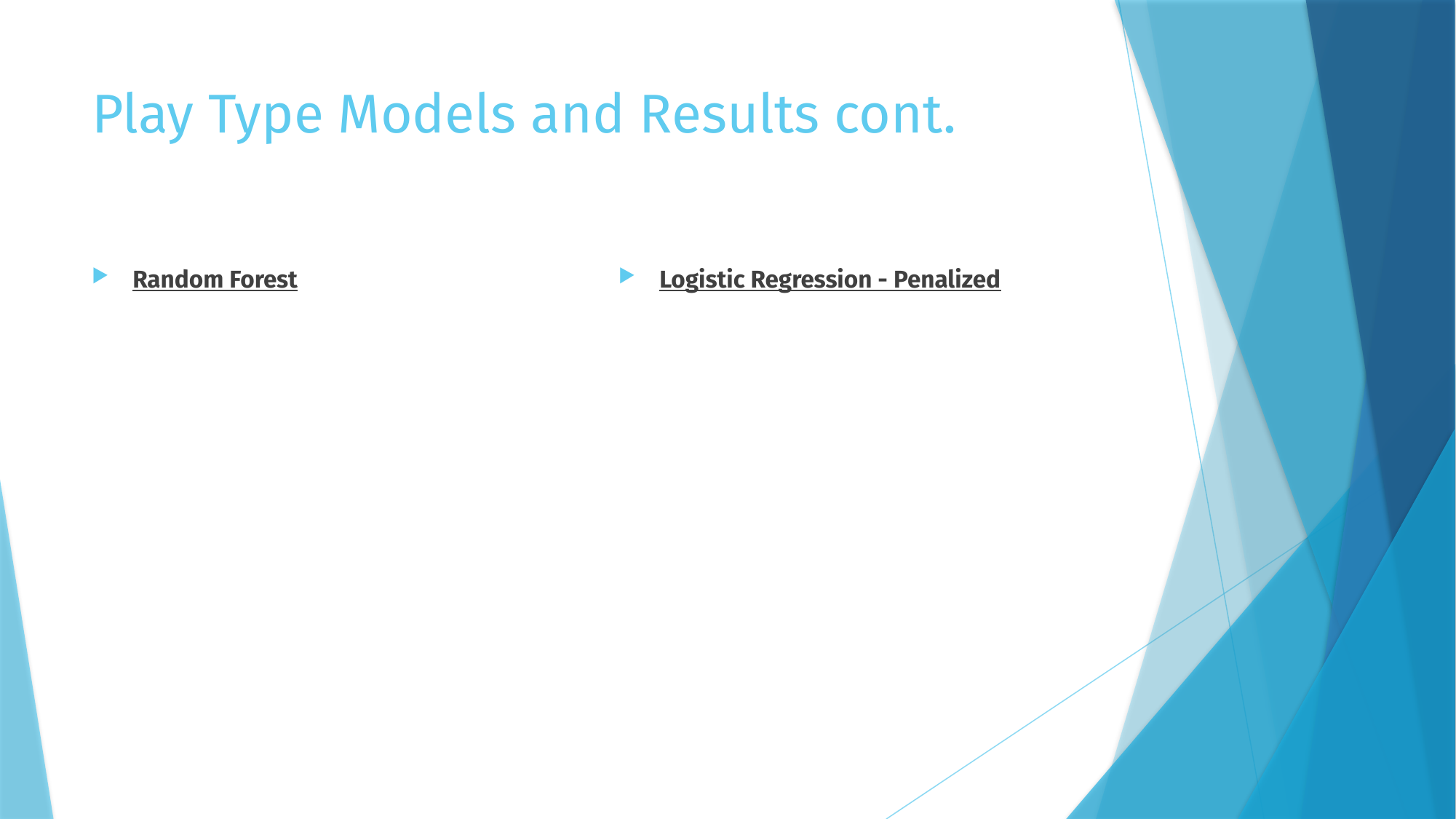

# Play Type Models and Results cont.
Random Forest

Logistic Regression - Penalized